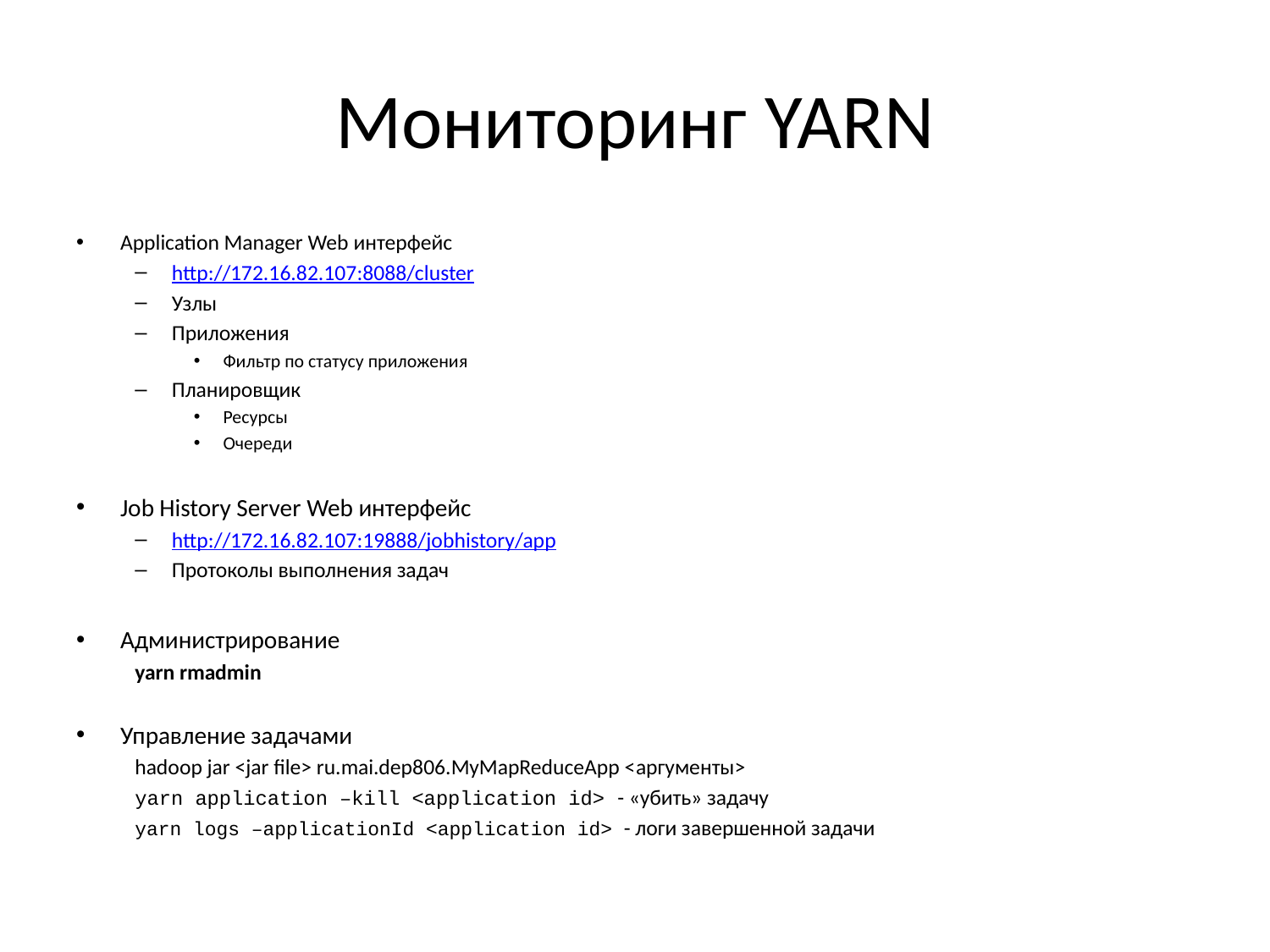

# Мониторинг YARN
Application Manager Web интерфейс
http://172.16.82.107:8088/cluster
Узлы
Приложения
Фильтр по статусу приложения
Планировщик
Ресурсы
Очереди

Job History Server Web интерфейс
http://172.16.82.107:19888/jobhistory/app
Протоколы выполнения задач

Администрирование
yarn rmadmin

Управление задачами
hadoop jar <jar file> ru.mai.dep806.MyMapReduceApp <аргументы>
yarn application –kill <application id> - «убить» задачу
yarn logs –applicationId <application id> - логи завершенной задачи